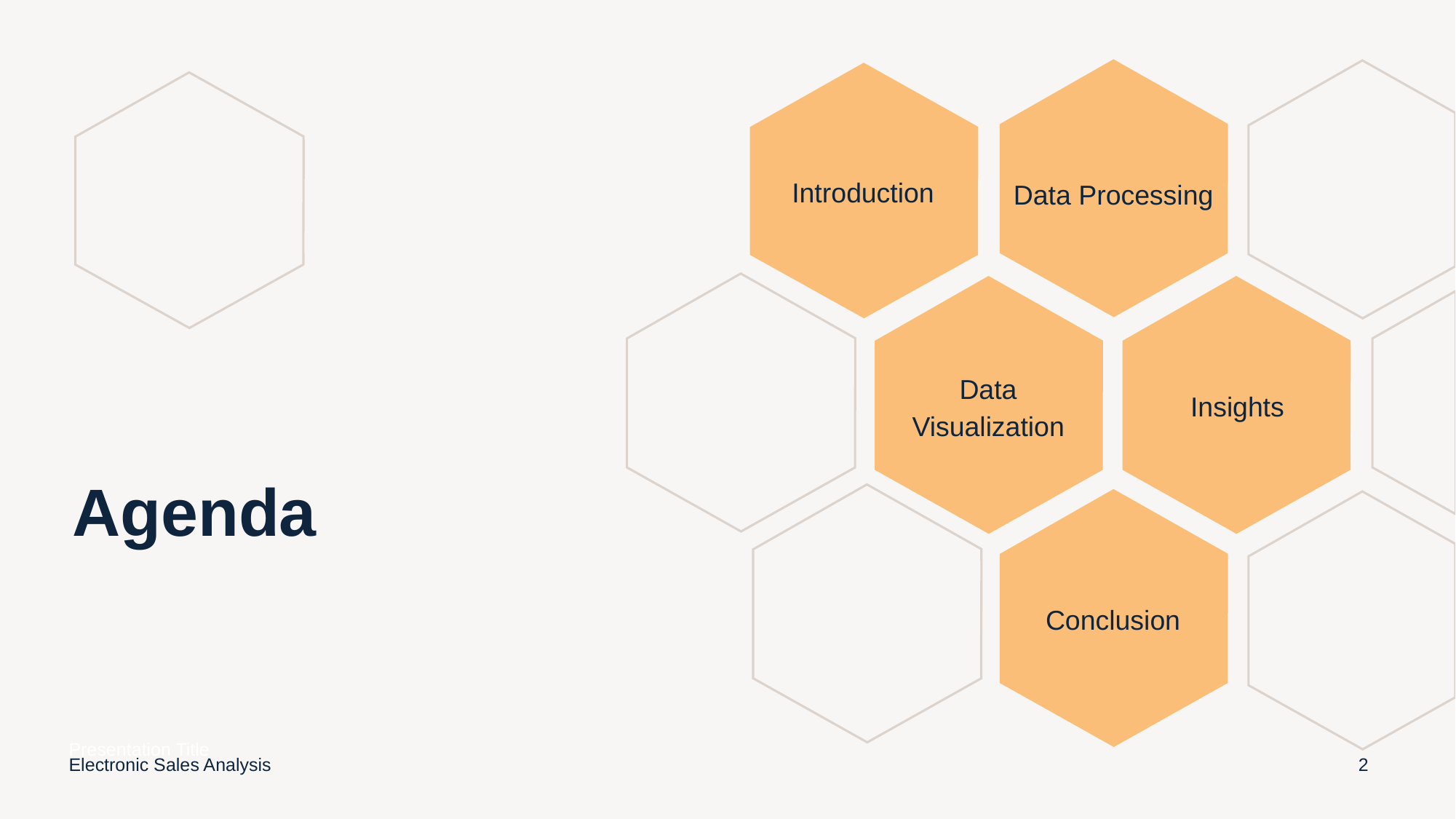

Introduction
Data Processing
Insights
Data Visualization
# Agenda
Conclusion
Presentation Title
Electronic Sales Analysis
2